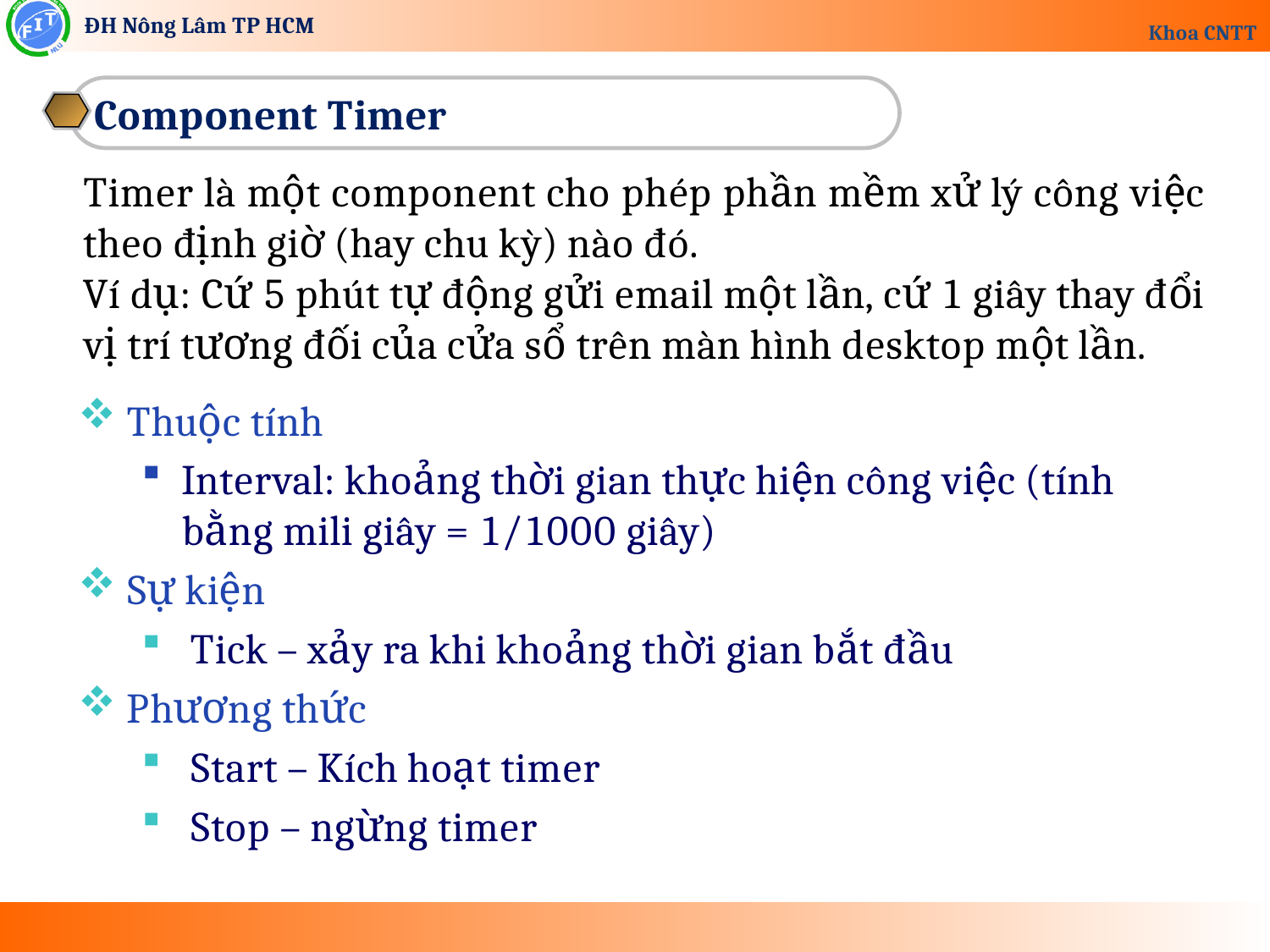

Component Timer

Timer là một component cho phép phần mềm xử lý công việc theo định giờ (hay chu kỳ) nào đó.
Ví dụ: Cứ 5 phút tự động gửi email một lần, cứ 1 giây thay đổi vị trí tương đối của cửa sổ trên màn hình desktop một lần.
Thuộc tính
Interval: khoảng thời gian thực hiện công việc (tính bằng mili giây = 1/1000 giây)
Sự kiện
Tick – xảy ra khi khoảng thời gian bắt đầu
Phương thức
Start – Kích hoạt timer
Stop – ngừng timer